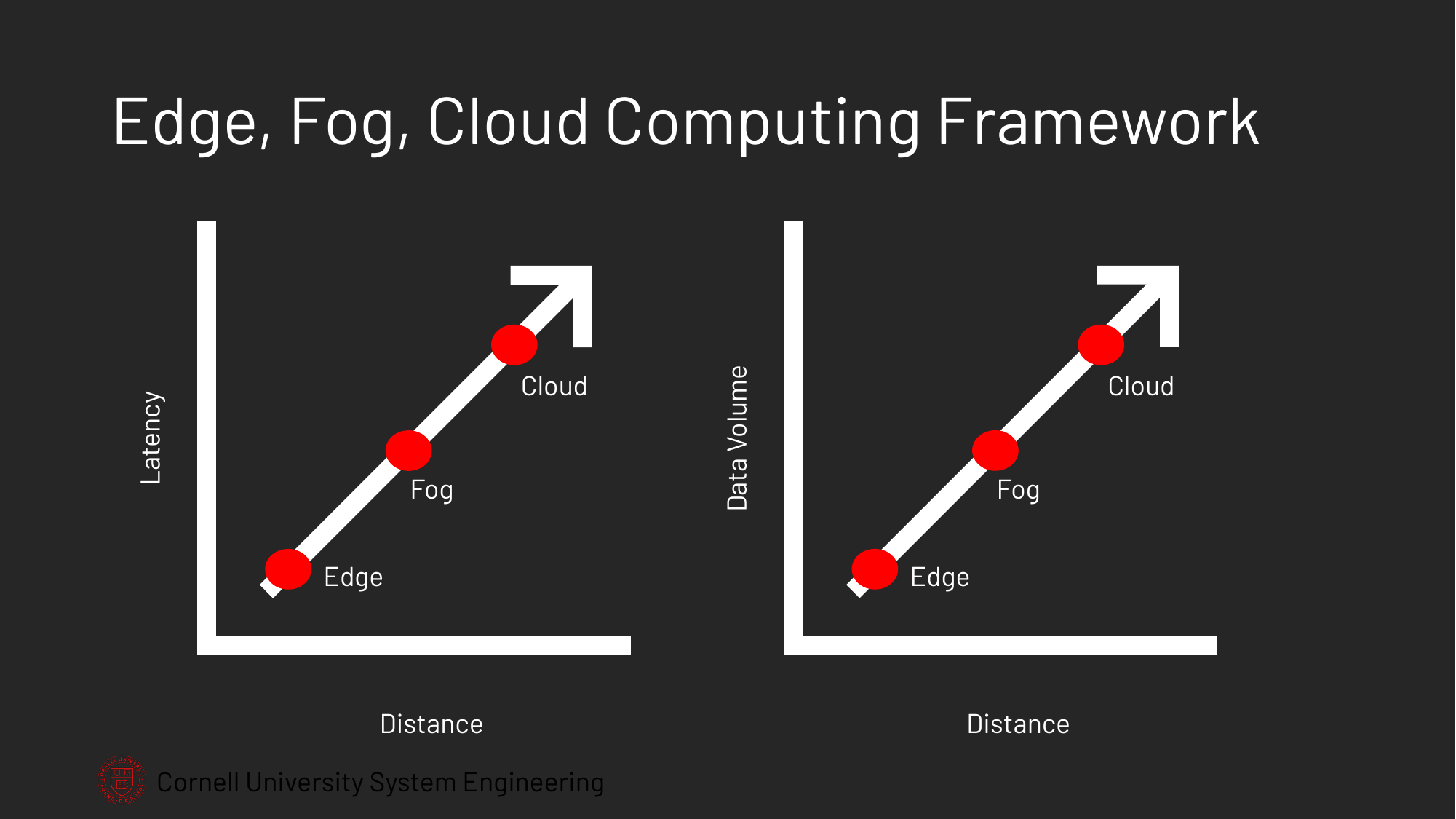

# Edge, Fog, Cloud Computing Framework

Cloud
Data Volume

Fog

Edge
Distance

Cloud
Latency

Fog

Edge
Distance